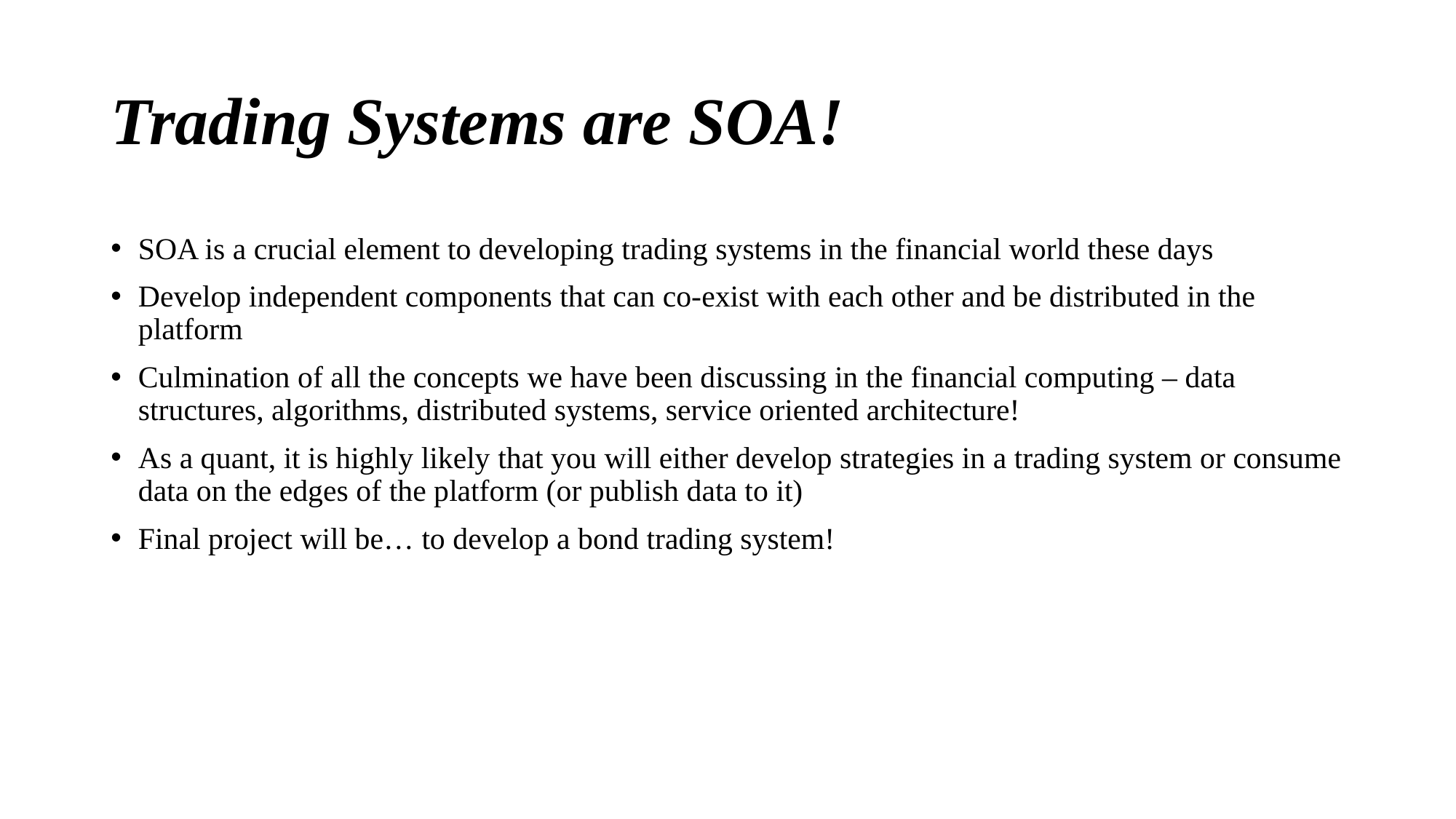

# Trading Systems are SOA!
SOA is a crucial element to developing trading systems in the financial world these days
Develop independent components that can co-exist with each other and be distributed in the platform
Culmination of all the concepts we have been discussing in the financial computing – data structures, algorithms, distributed systems, service oriented architecture!
As a quant, it is highly likely that you will either develop strategies in a trading system or consume data on the edges of the platform (or publish data to it)
Final project will be… to develop a bond trading system!